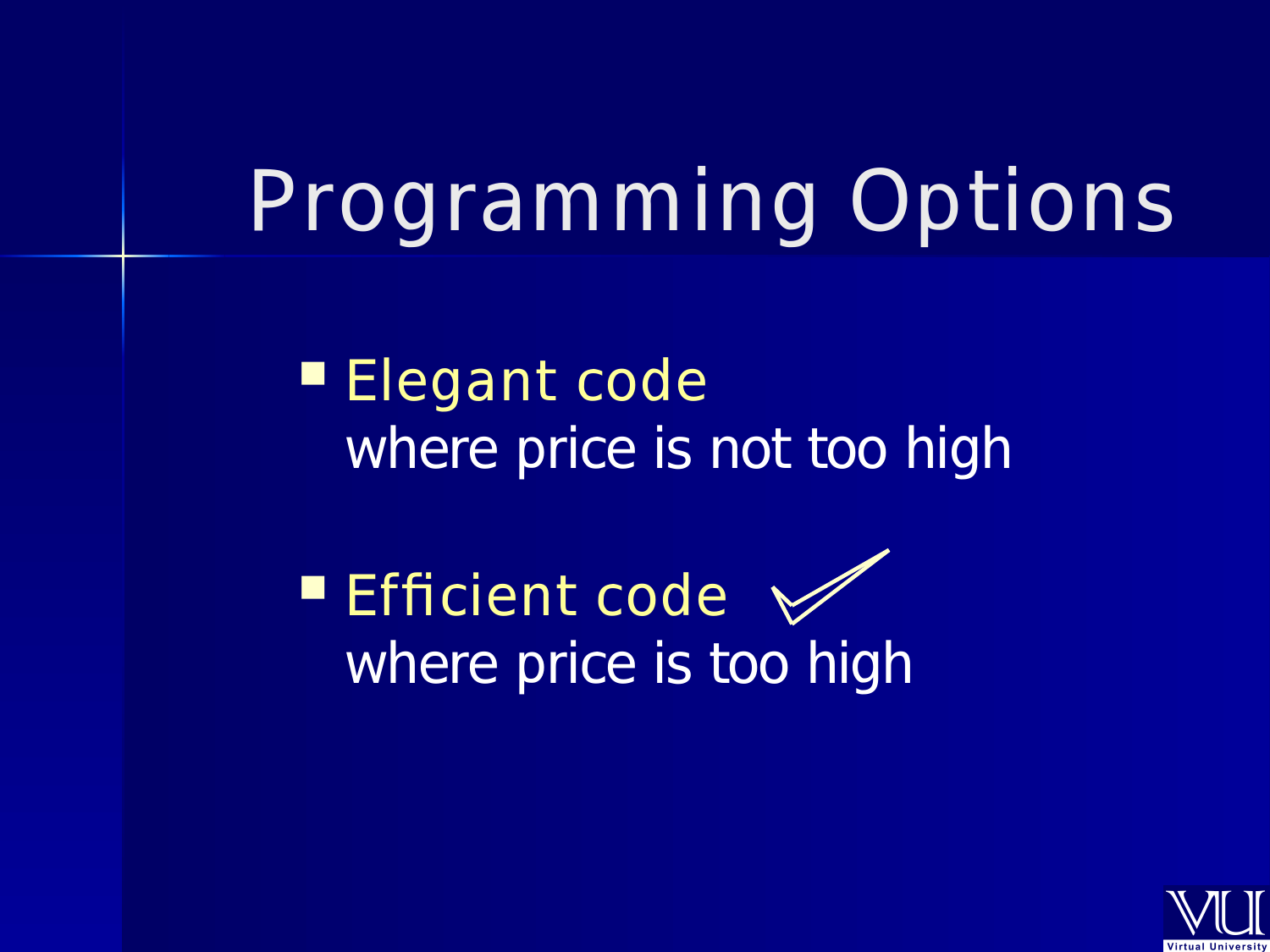

# Programming Options
Elegant code
where price is not too high
Efficient code
where price is too high